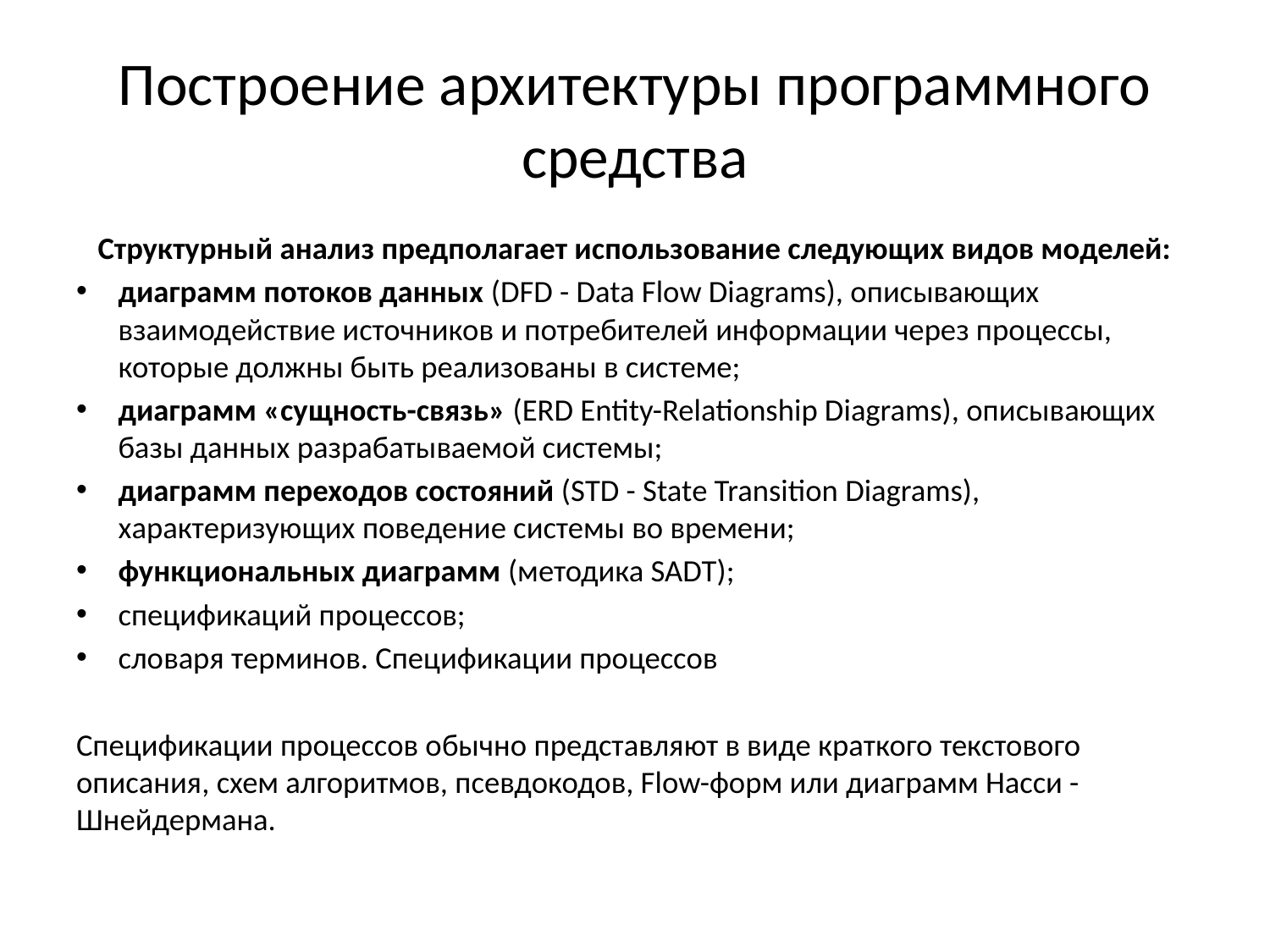

# Построение архитектуры программного средства
Структурный анализ предполагает использование следующих видов моделей:
диаграмм потоков данных (DFD - Data Flow Diagrams), описывающих взаимодействие источников и потребителей информации через процессы, которые должны быть реализованы в системе;
диаграмм «сущность-связь» (ERD Entity-Relationship Diagrams), описывающих базы данных разрабатываемой системы;
диаграмм переходов состояний (STD - State Transition Diagrams), характеризующих поведение системы во времени;
функциональных диаграмм (методика SADT);
спецификаций процессов;
словаря терминов. Спецификации процессов

Спецификации процессов обычно представляют в виде краткого текстового описания, схем алгоритмов, псевдокодов, Flow-форм или диаграмм Насси - Шнейдермана.